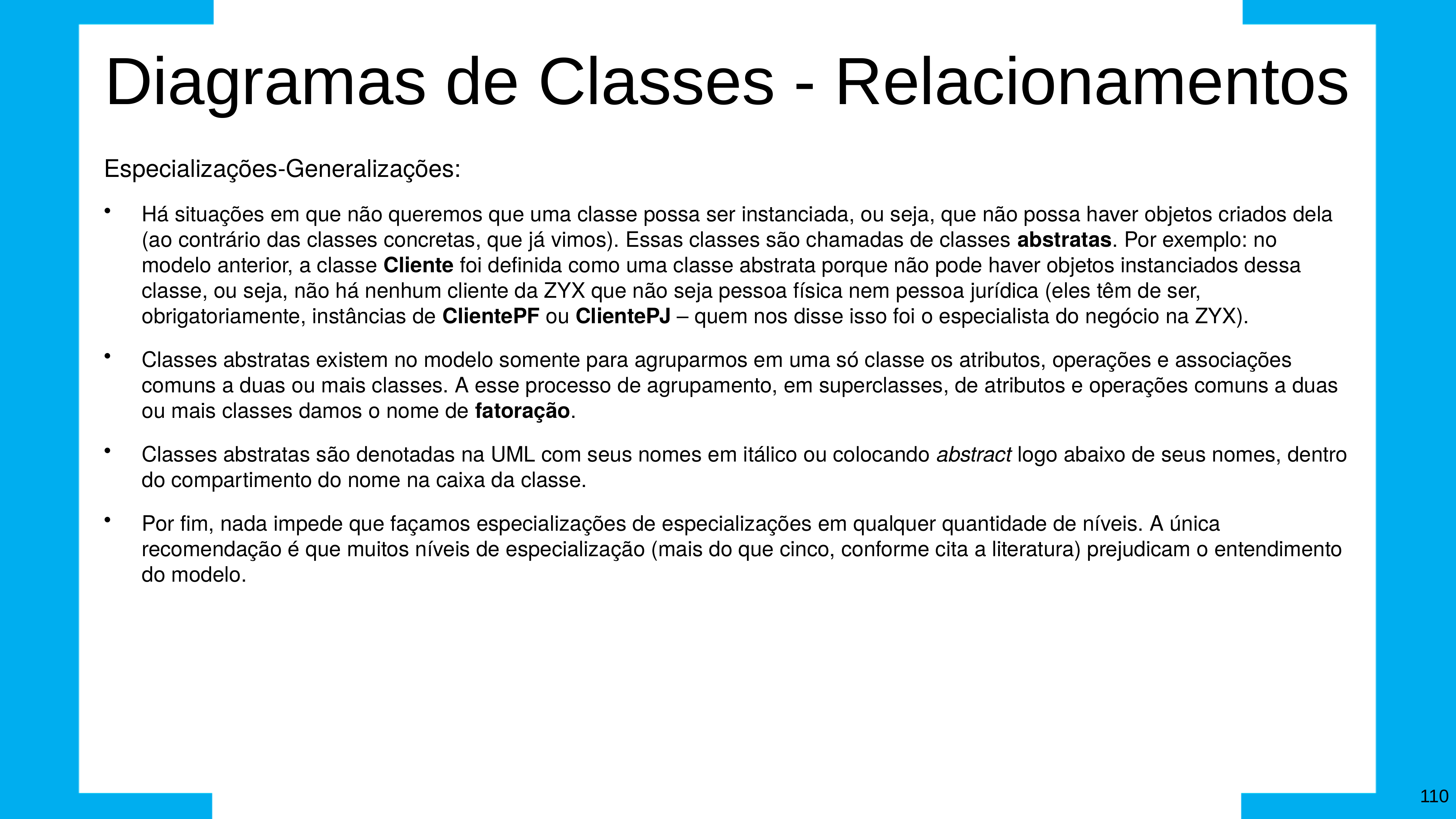

# Diagramas de Classes - Relacionamentos
Especializações-Generalizações:
Há situações em que não queremos que uma classe possa ser instanciada, ou seja, que não possa haver objetos criados dela (ao contrário das classes concretas, que já vimos). Essas classes são chamadas de classes abstratas. Por exemplo: no modelo anterior, a classe Cliente foi definida como uma classe abstrata porque não pode haver objetos instanciados dessa classe, ou seja, não há nenhum cliente da ZYX que não seja pessoa física nem pessoa jurídica (eles têm de ser, obrigatoriamente, instâncias de ClientePF ou ClientePJ – quem nos disse isso foi o especialista do negócio na ZYX).
Classes abstratas existem no modelo somente para agruparmos em uma só classe os atributos, operações e associações comuns a duas ou mais classes. A esse processo de agrupamento, em superclasses, de atributos e operações comuns a duas ou mais classes damos o nome de fatoração.
Classes abstratas são denotadas na UML com seus nomes em itálico ou colocando abstract logo abaixo de seus nomes, dentro do compartimento do nome na caixa da classe.
Por fim, nada impede que façamos especializações de especializações em qualquer quantidade de níveis. A única  recomendação é que muitos níveis de especialização (mais do que cinco, conforme cita a literatura) prejudicam o entendimento do modelo.

110